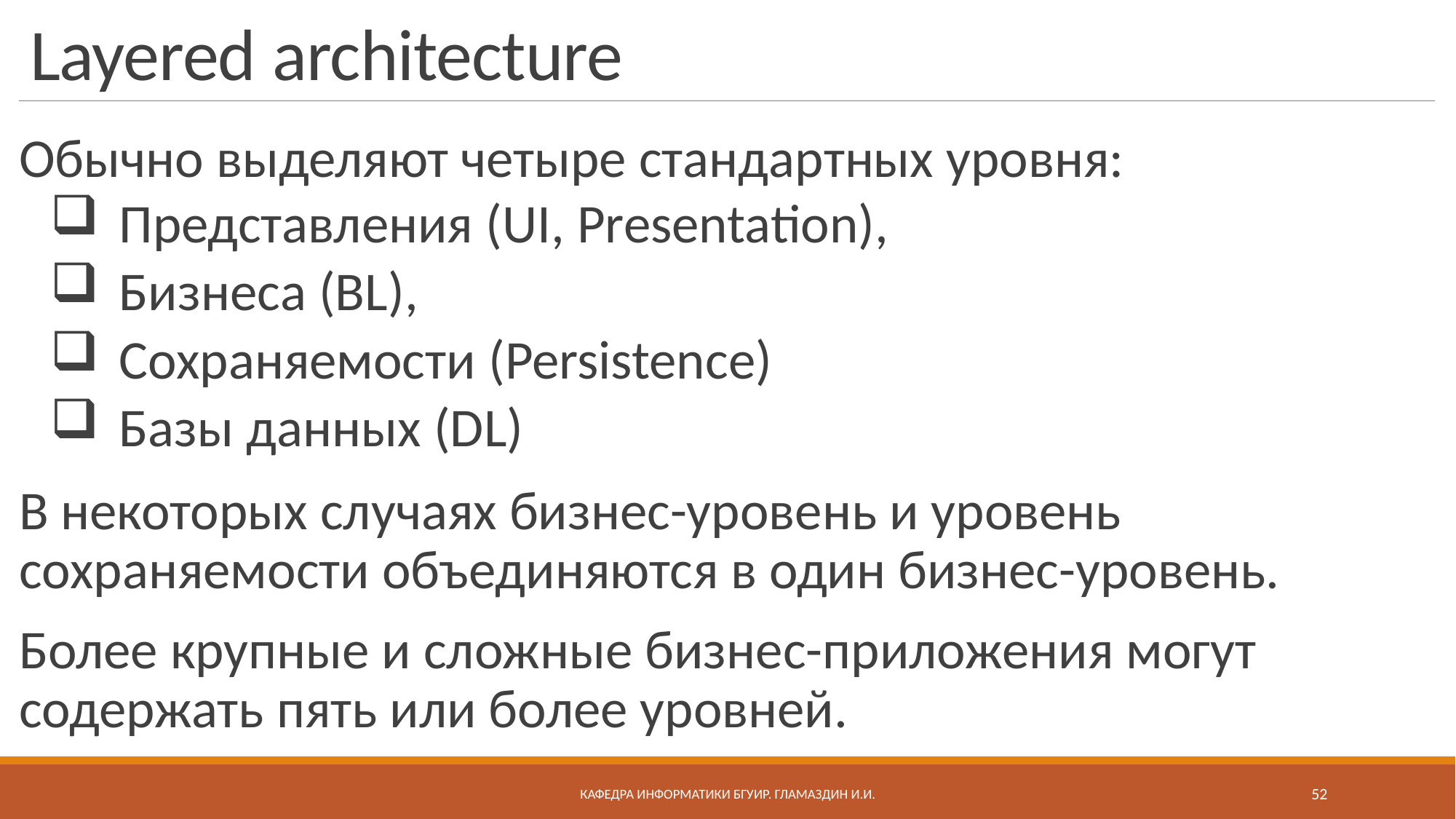

# Layered architecture
Обычно выделяют четыре стандартных уровня:
Представления (UI, Presentation),
Бизнеса (BL),
Сохраняемости (Persistence)
Базы данных (DL)
В некоторых случаях бизнес-уровень и уровень сохраняемости объединяются в один бизнес-уровень.
Более крупные и сложные бизнес-приложения могут содержать пять или более уровней.
Кафедра информатики бгуир. Гламаздин И.и.
52